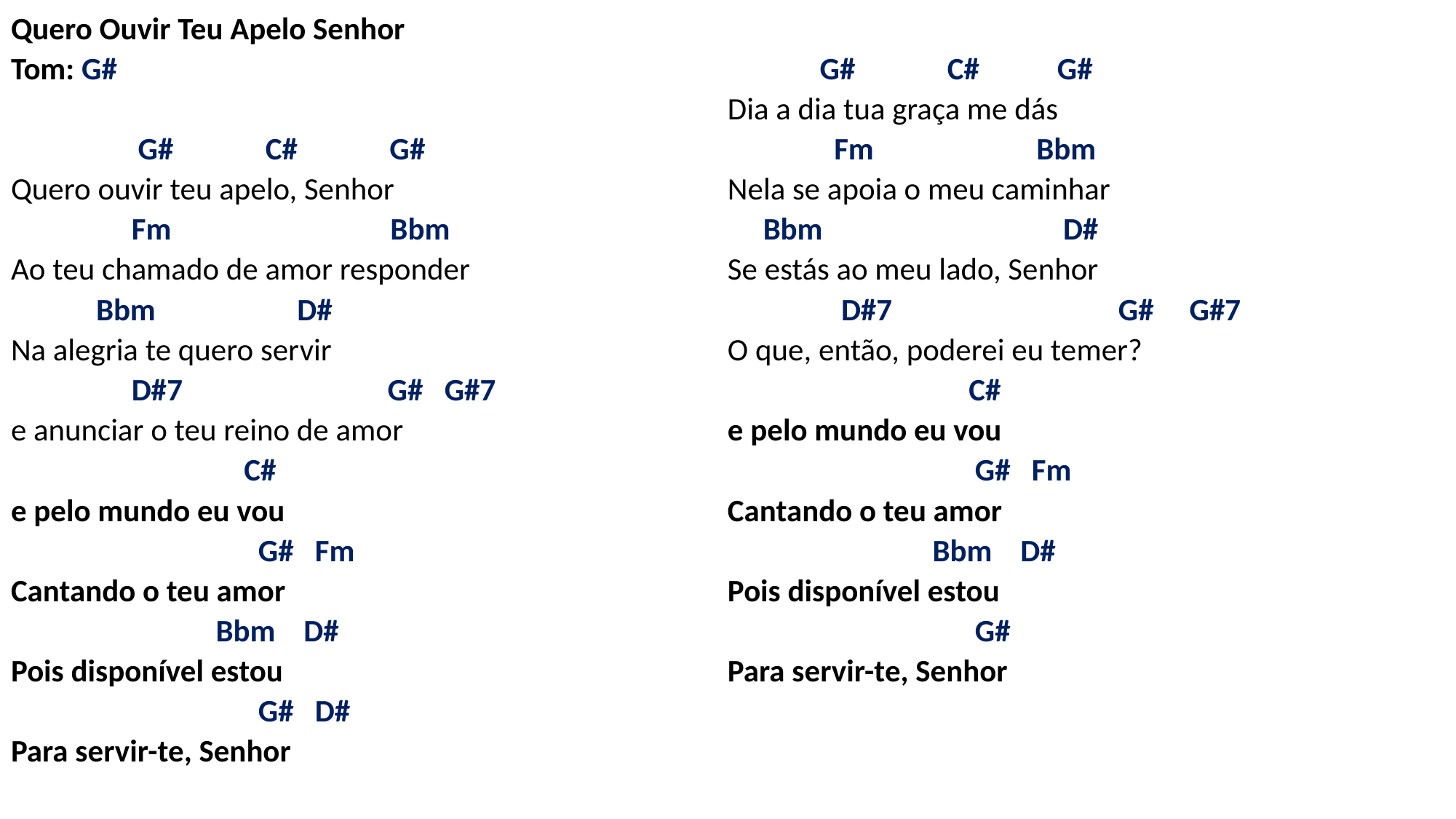

# Quero Ouvir Teu Apelo Senhor Tom: G# G#             C#             G# Quero ouvir teu apelo, Senhor Fm                               Bbm Ao teu chamado de amor responder Bbm                    D# Na alegria te quero servir D#7                             G#   G#7 e anunciar o teu reino de amor C# e pelo mundo eu vou G#   Fm Cantando o teu amor Bbm    D# Pois disponível estou G#   D# Para servir-te, Senhor G#             C#           G# Dia a dia tua graça me dás Fm                       Bbm Nela se apoia o meu caminhar Bbm                                  D# Se estás ao meu lado, Senhor D#7                                G#     G#7 O que, então, poderei eu temer? C# e pelo mundo eu vou G#   Fm Cantando o teu amor Bbm    D# Pois disponível estou G# Para servir-te, Senhor